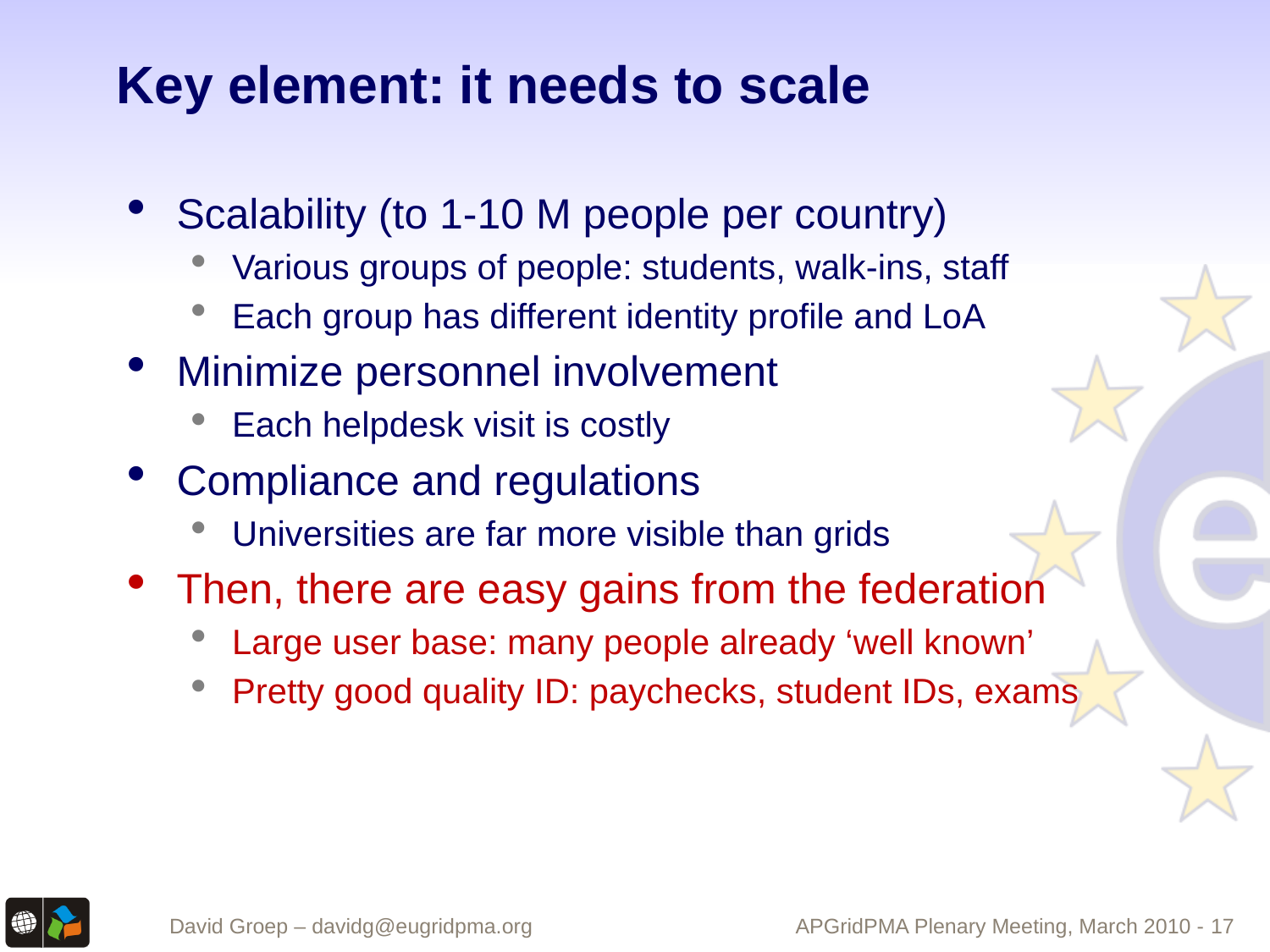

# Key element: it needs to scale
Scalability (to 1-10 M people per country)
Various groups of people: students, walk-ins, staff
Each group has different identity profile and LoA
Minimize personnel involvement
Each helpdesk visit is costly
Compliance and regulations
Universities are far more visible than grids
Then, there are easy gains from the federation
Large user base: many people already ‘well known’
Pretty good quality ID: paychecks, student IDs, exams